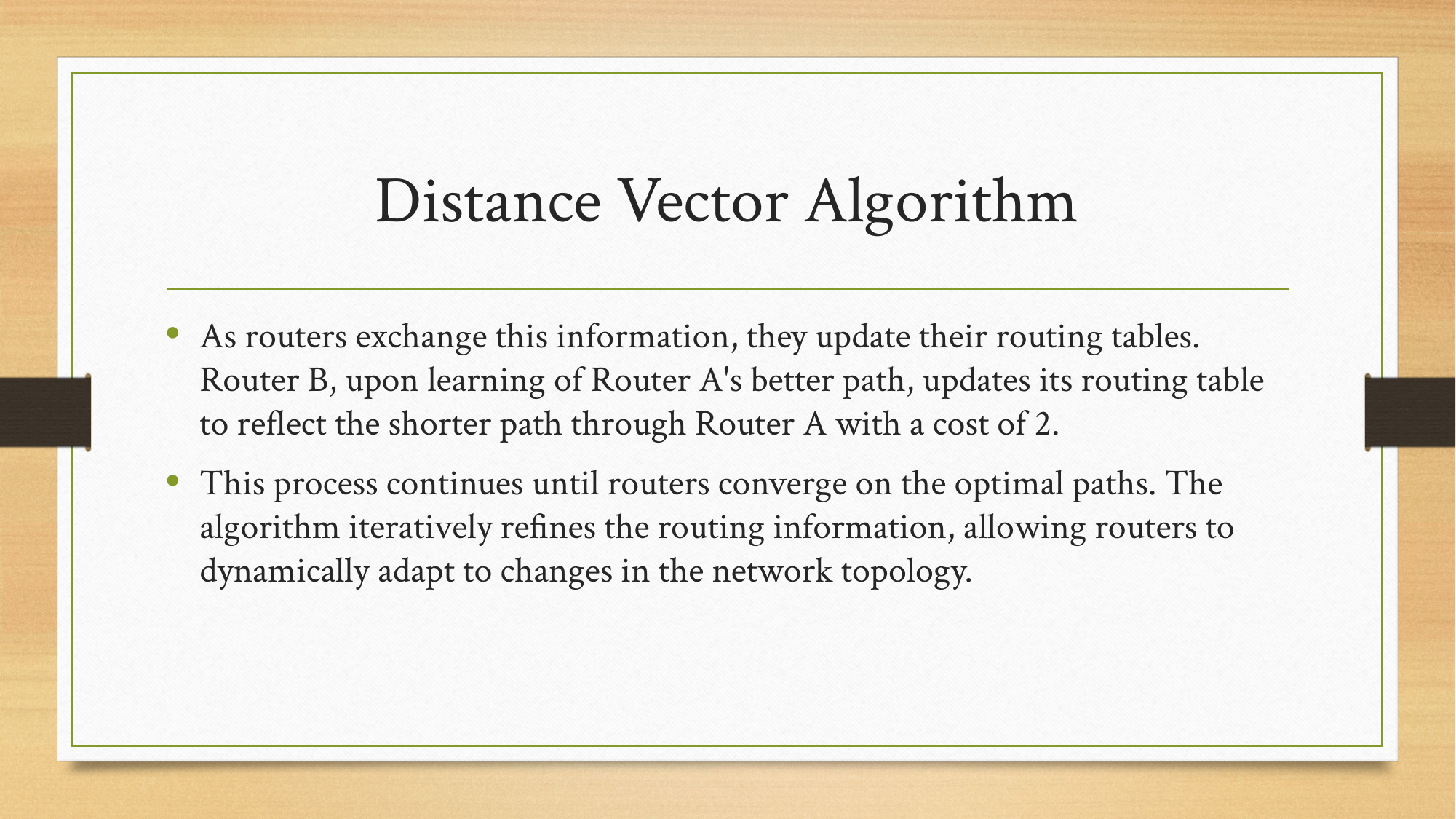

# Distance Vector Algorithm
As routers exchange this information, they update their routing tables. Router B, upon learning of Router A's better path, updates its routing table to reflect the shorter path through Router A with a cost of 2.
This process continues until routers converge on the optimal paths. The algorithm iteratively refines the routing information, allowing routers to dynamically adapt to changes in the network topology.